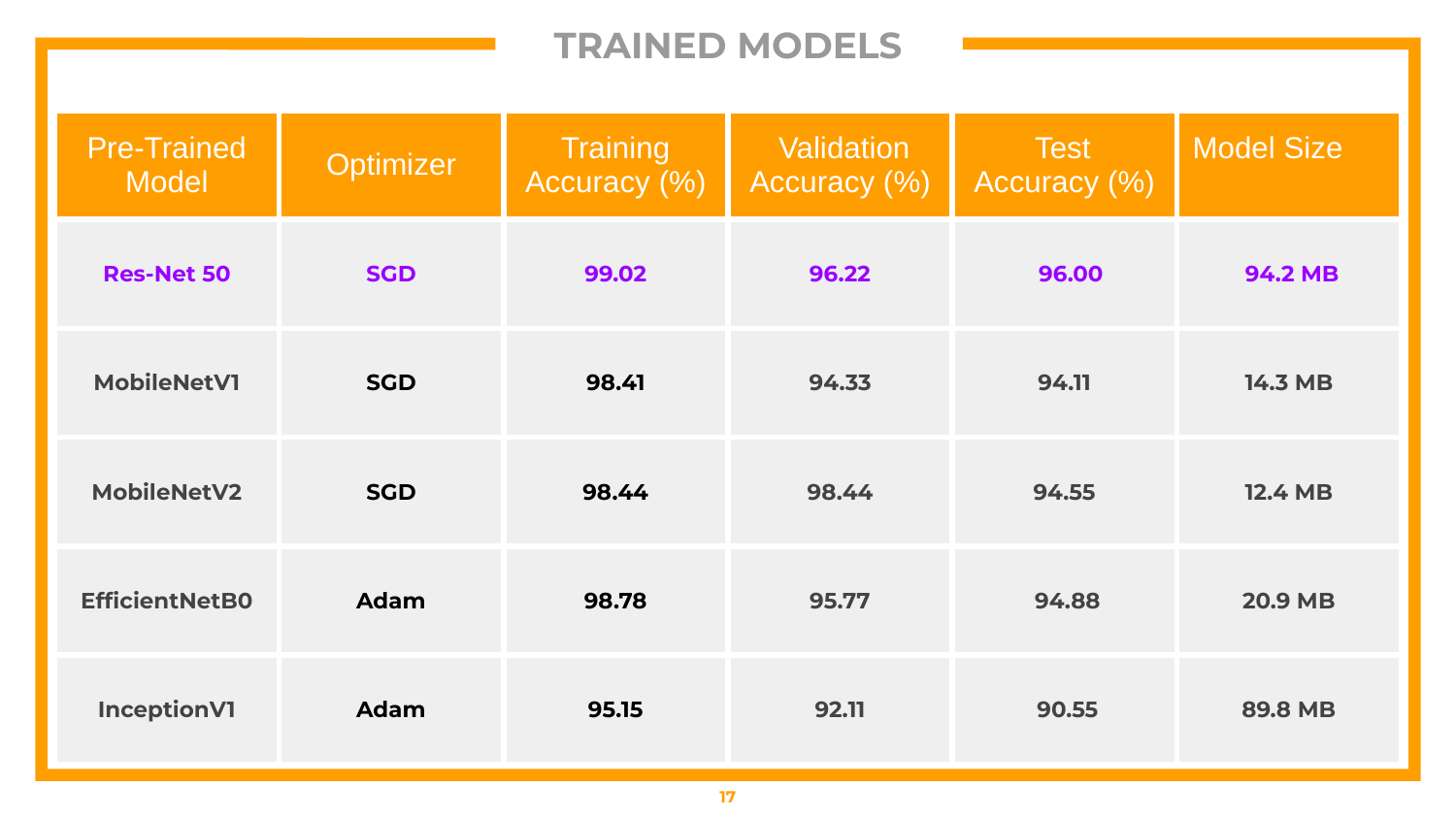

# TRAINED MODELS
| Pre-Trained Model | Optimizer | Training Accuracy (%) | Validation Accuracy (%) | Test Accuracy (%) | Model Size |
| --- | --- | --- | --- | --- | --- |
| Res-Net 50 | SGD | 99.02 | 96.22 | 96.00 | 94.2 MB |
| MobileNetV1 | SGD | 98.41 | 94.33 | 94.11 | 14.3 MB |
| MobileNetV2 | SGD | 98.44 | 98.44 | 94.55 | 12.4 MB |
| EfficientNetB0 | Adam | 98.78 | 95.77 | 94.88 | 20.9 MB |
| InceptionV1 | Adam | 95.15 | 92.11 | 90.55 | 89.8 MB |
17